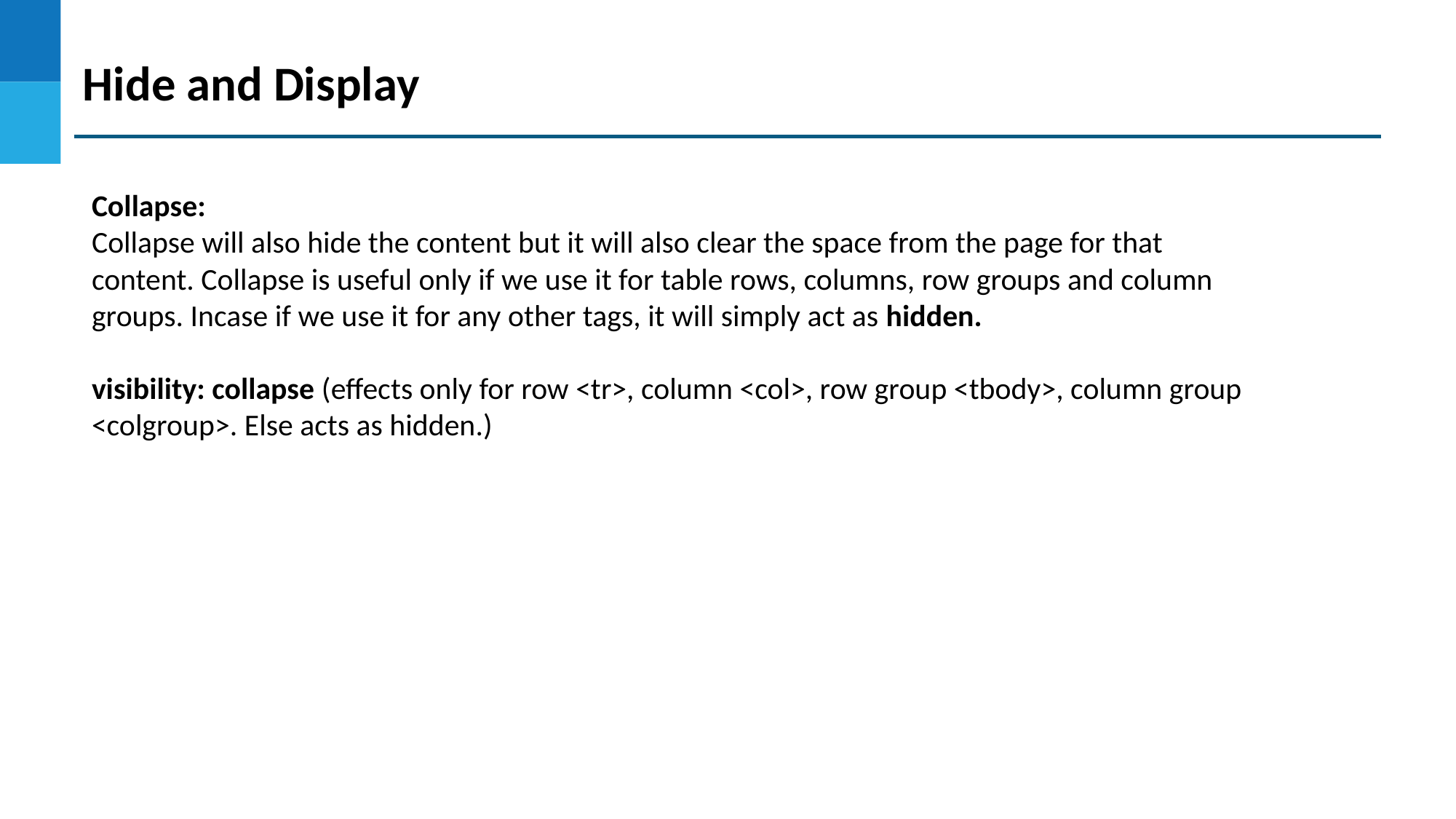

Hide and Display
Collapse:
Collapse will also hide the content but it will also clear the space from the page for that content. Collapse is useful only if we use it for table rows, columns, row groups and column groups. Incase if we use it for any other tags, it will simply act as hidden.

visibility: collapse (effects only for row <tr>, column <col>, row group <tbody>, column group <colgroup>. Else acts as hidden.)